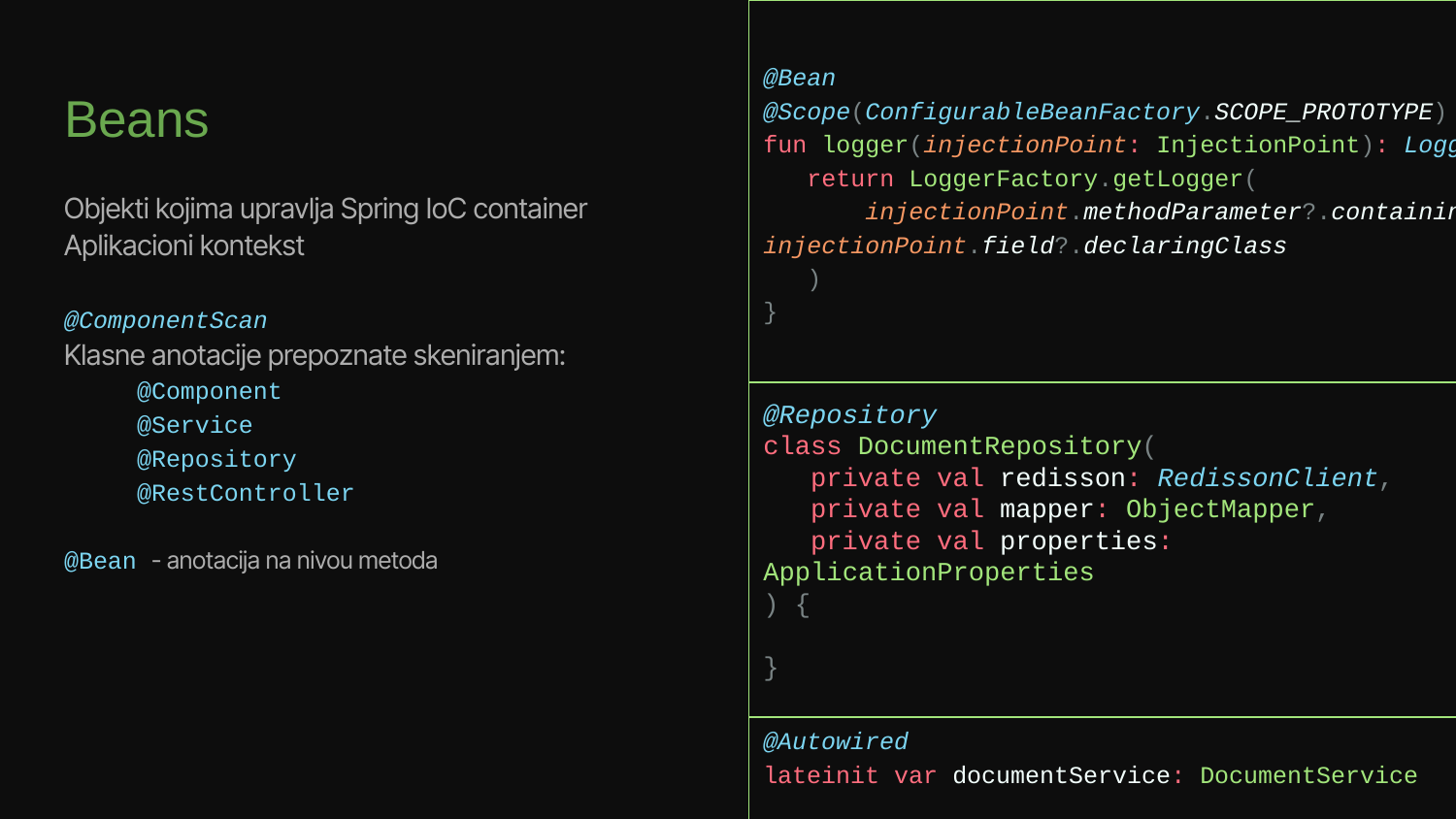

@Bean
@Scope(ConfigurableBeanFactory.SCOPE_PROTOTYPE)
fun logger(injectionPoint: InjectionPoint): Logger {
   return LoggerFactory.getLogger(
       injectionPoint.methodParameter?.containingClass ?: injectionPoint.field?.declaringClass
   )
}
# Beans

Objekti kojima upravlja Spring IoC container
Aplikacioni kontekst

@ComponentScan
Klasne anotacije prepoznate skeniranjem:
@Component
@Service
@Repository
@RestController

@Bean - anotacija na nivou metoda

@Repository
class DocumentRepository(
   private val redisson: RedissonClient,
   private val mapper: ObjectMapper,
   private val properties: ApplicationProperties
) {

}

@Autowired
lateinit var documentService: DocumentService